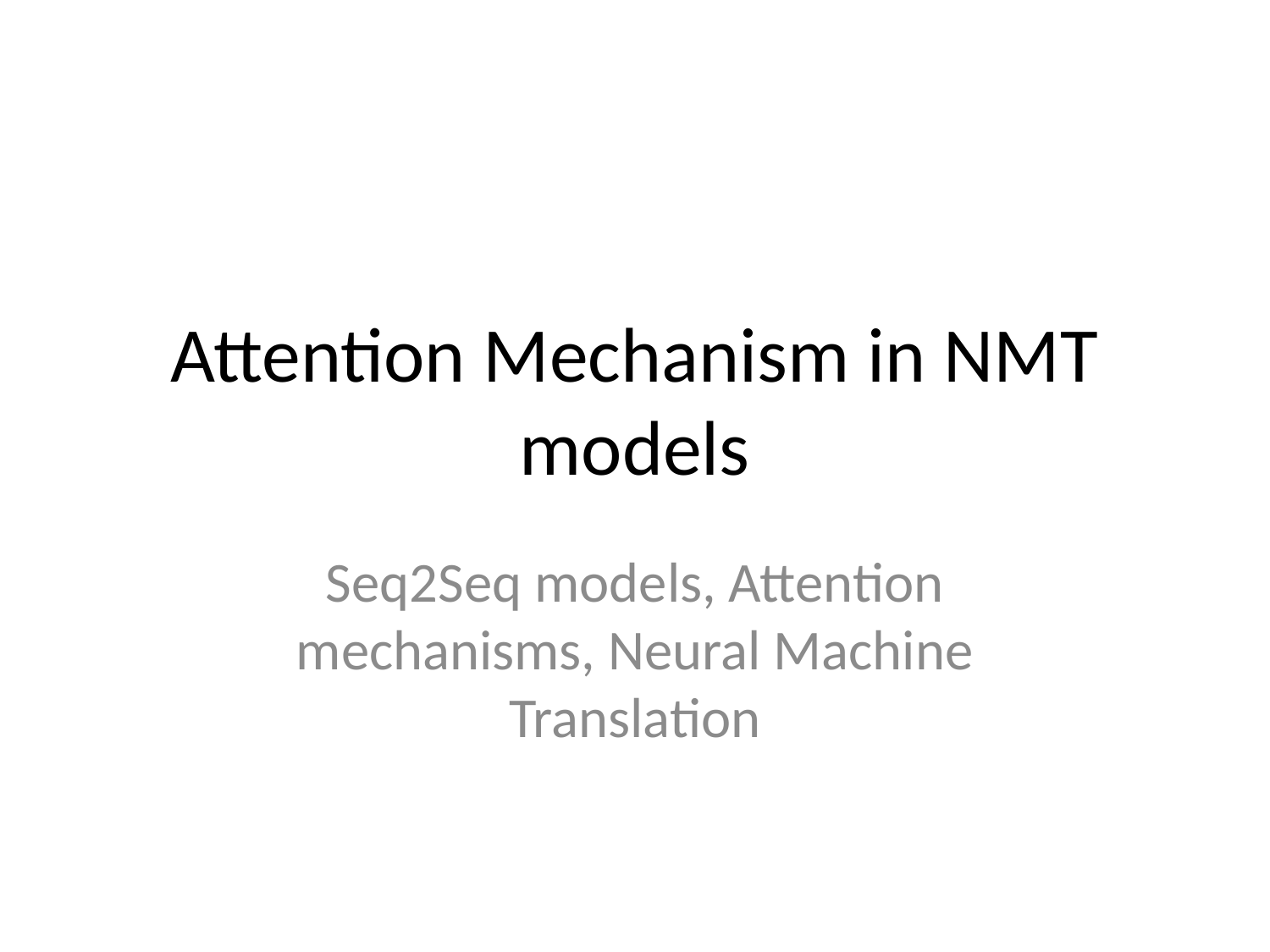

# Attention Mechanism in NMT models
Seq2Seq models, Attention mechanisms, Neural Machine Translation